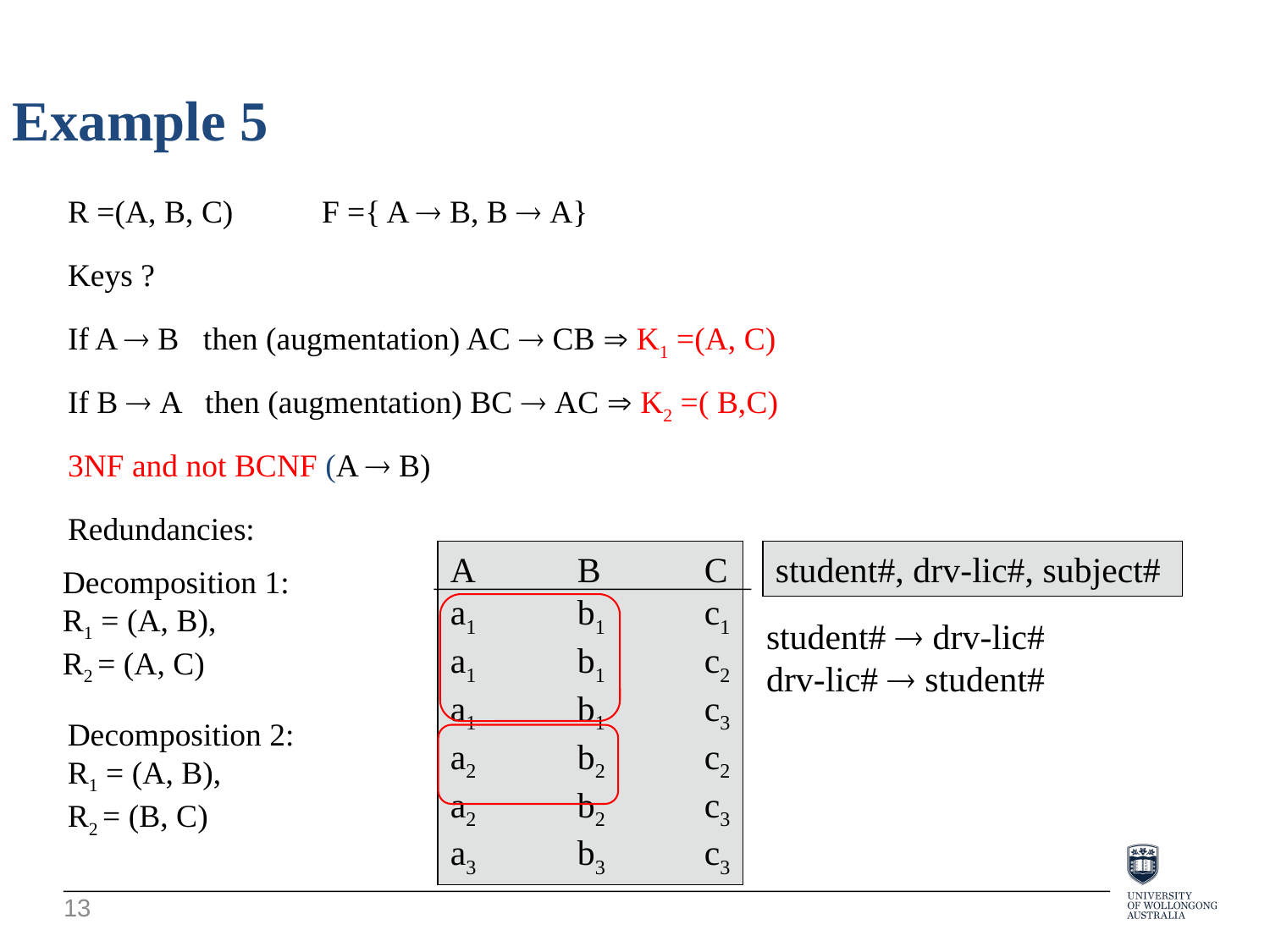

Example 5
R =(A, B, C)	F ={ A → B, B → A}
Keys ?
If A → B   then (augmentation) AC → CB ⇒ K1 =(A, C)
If B → A   then (augmentation) BC → AC ⇒ K2 =( B,C)
3NF and not BCNF (A → B)
Redundancies:
A	B	C
a1	b1	c1
a1	b1	c2
a1	b1	c3
a2	b2	c2
a2	b2	c3
a3	b3	c3

student#, drv-lic#, subject#
Decomposition 1:
R1 = (A, B),
R2 = (A, C)
student# → drv-lic#
drv-lic# → student#
Decomposition 2:
R1 = (A, B),
R2 = (B, C)
13